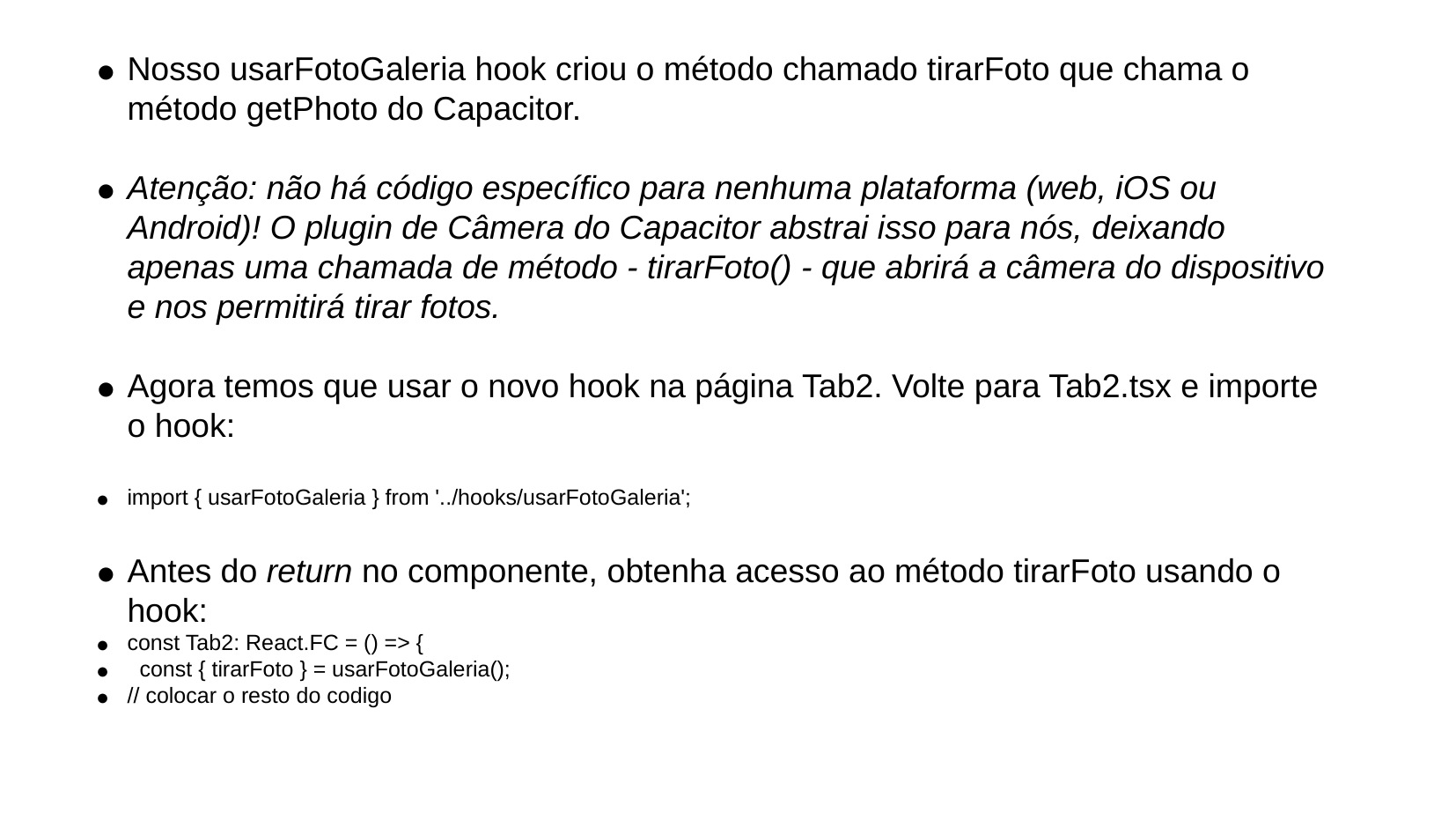

Nosso usarFotoGaleria hook criou o método chamado tirarFoto que chama o método getPhoto do Capacitor.

Atenção: não há código específico para nenhuma plataforma (web, iOS ou Android)! O plugin de Câmera do Capacitor abstrai isso para nós, deixando apenas uma chamada de método - tirarFoto() - que abrirá a câmera do dispositivo e nos permitirá tirar fotos.

Agora temos que usar o novo hook na página Tab2. Volte para Tab2.tsx e importe o hook:

import { usarFotoGaleria } from '../hooks/usarFotoGaleria';

Antes do return no componente, obtenha acesso ao método tirarFoto usando o hook:
const Tab2: React.FC = () => {
  const { tirarFoto } = usarFotoGaleria();
// colocar o resto do codigo